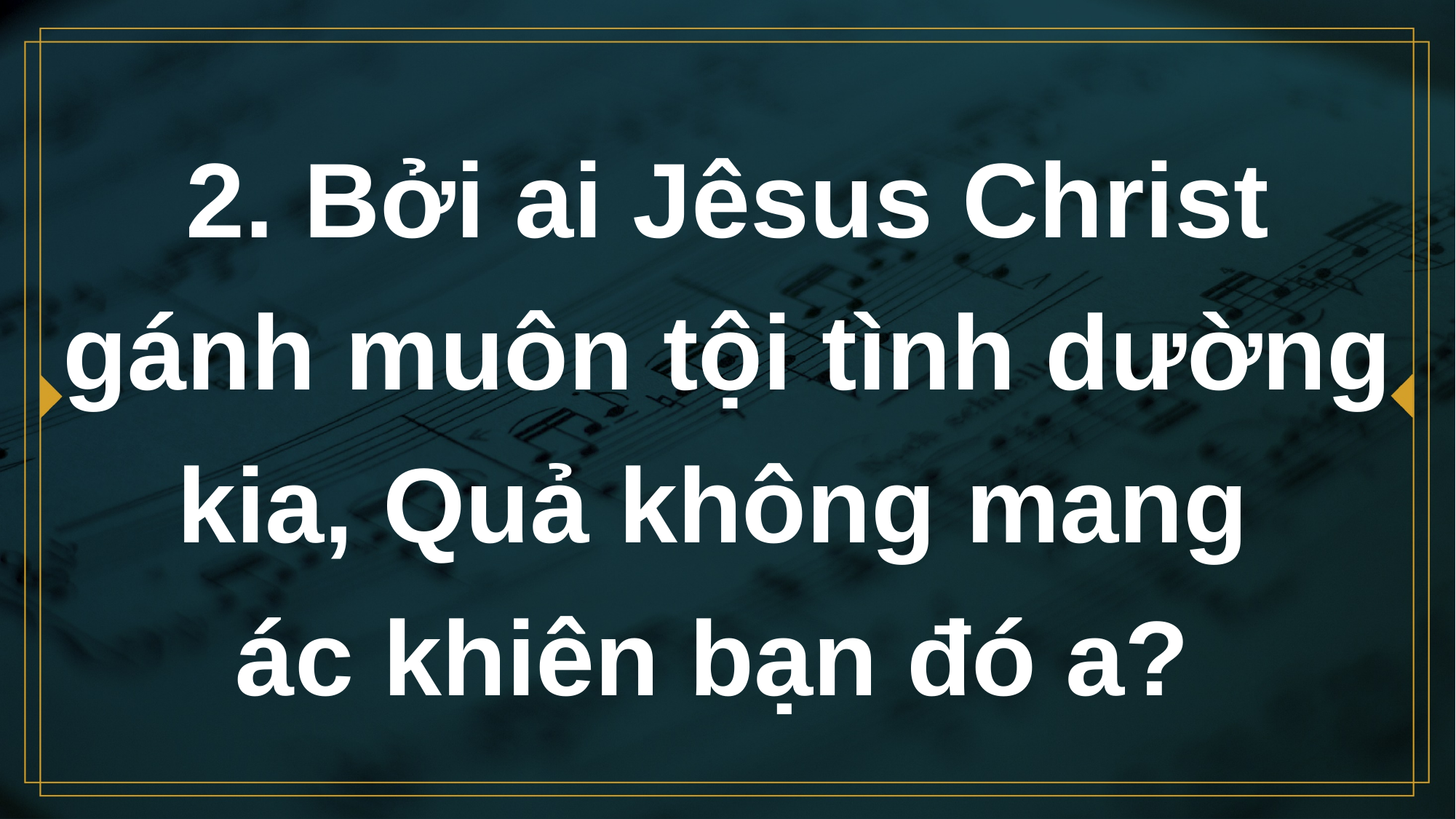

# 2. Bởi ai Jêsus Christ gánh muôn tội tình dường kia, Quả không mang ác khiên bạn đó a?